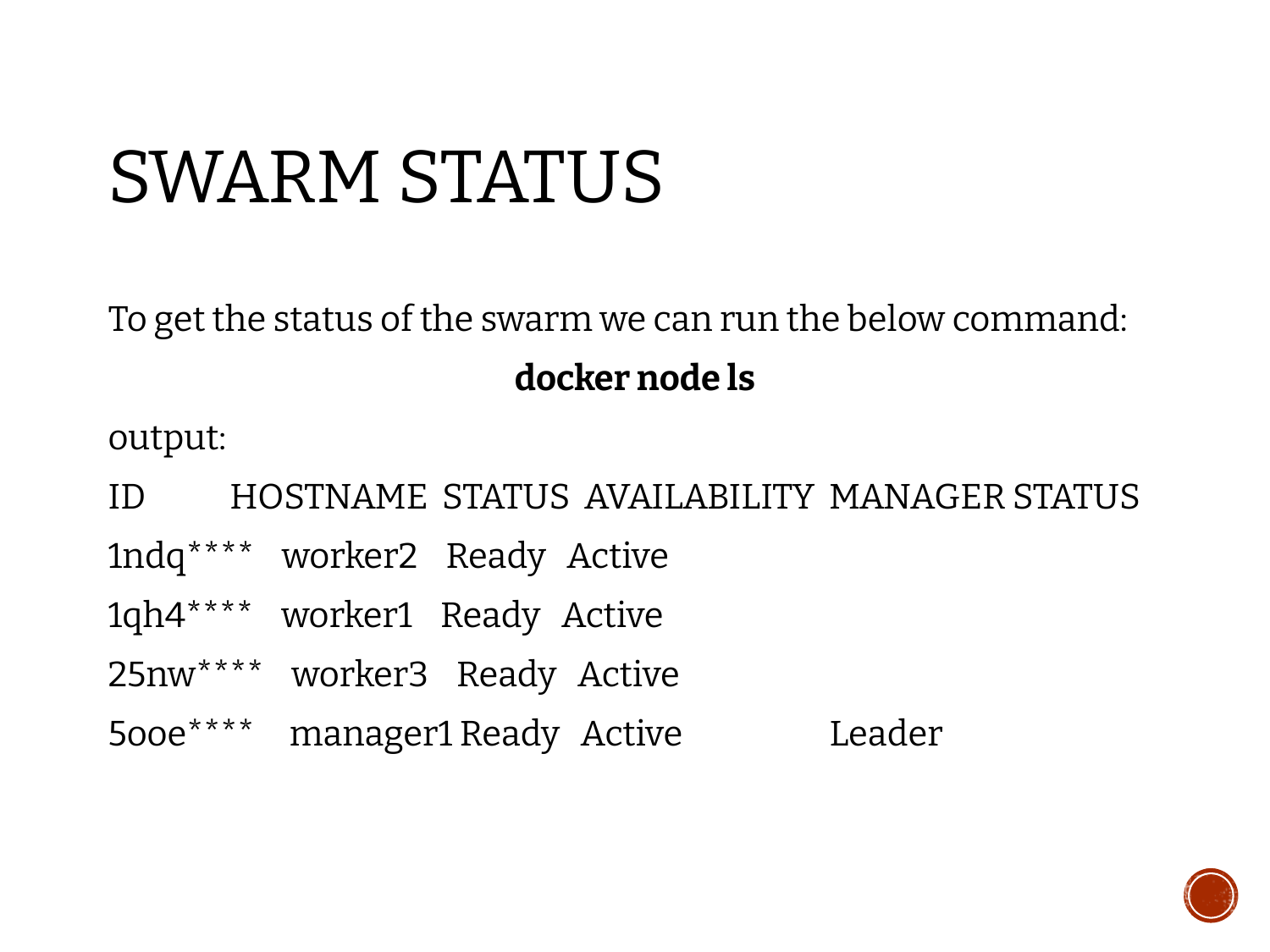

# Swarm status
To get the status of the swarm we can run the below command:
docker node ls
output:
ID            HOSTNAME  STATUS  AVAILABILITY  MANAGER STATUS
1ndq****    worker2    Ready   Active
1qh4****    worker1    Ready   Active
25nw****    worker3    Ready   Active
5ooe****     manager1 Ready   Active                     Leader